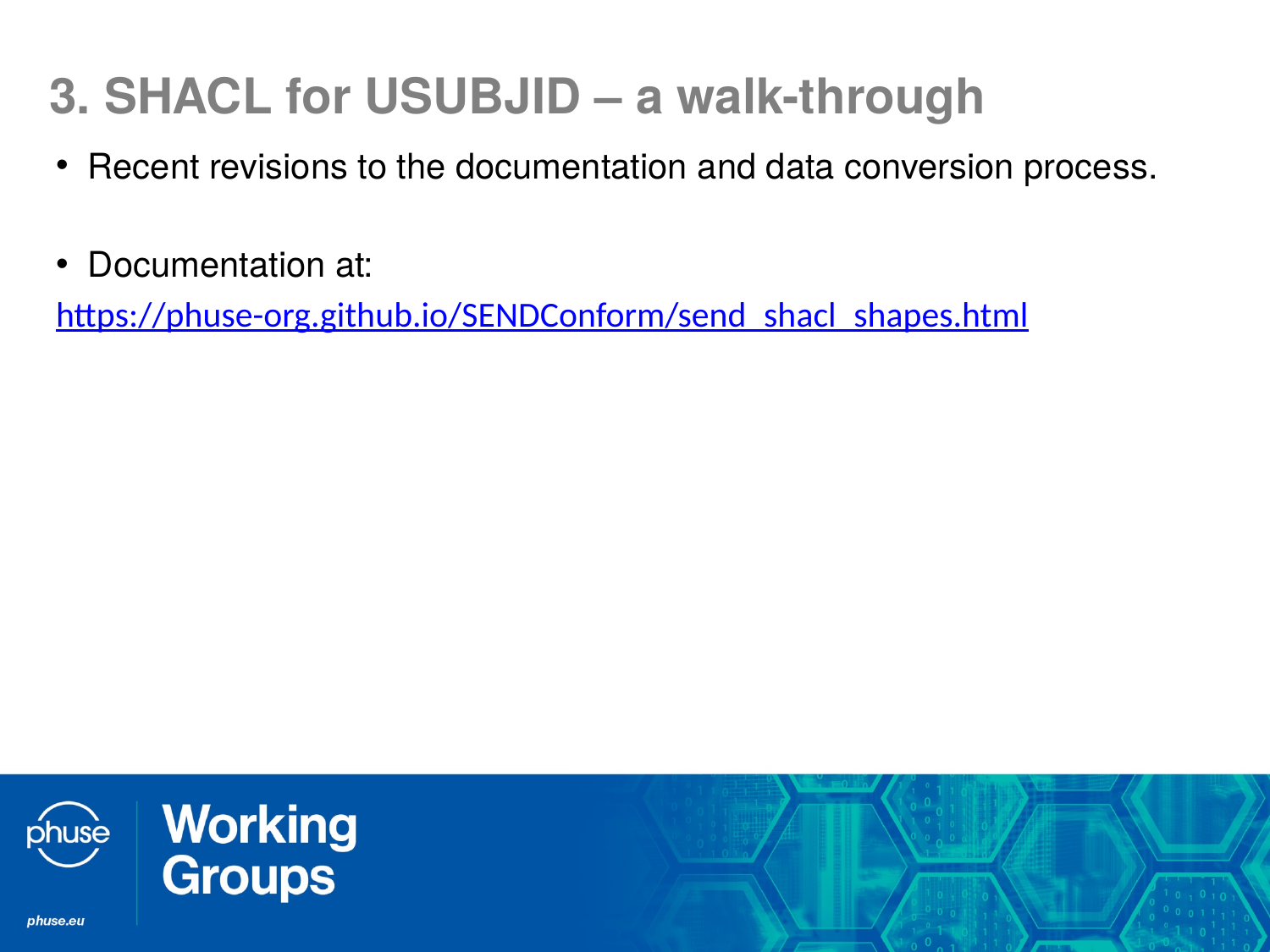

# 3. SHACL for USUBJID – a walk-through
Recent revisions to the documentation and data conversion process.

Documentation at:
https://phuse-org.github.io/SENDConform/send_shacl_shapes.html